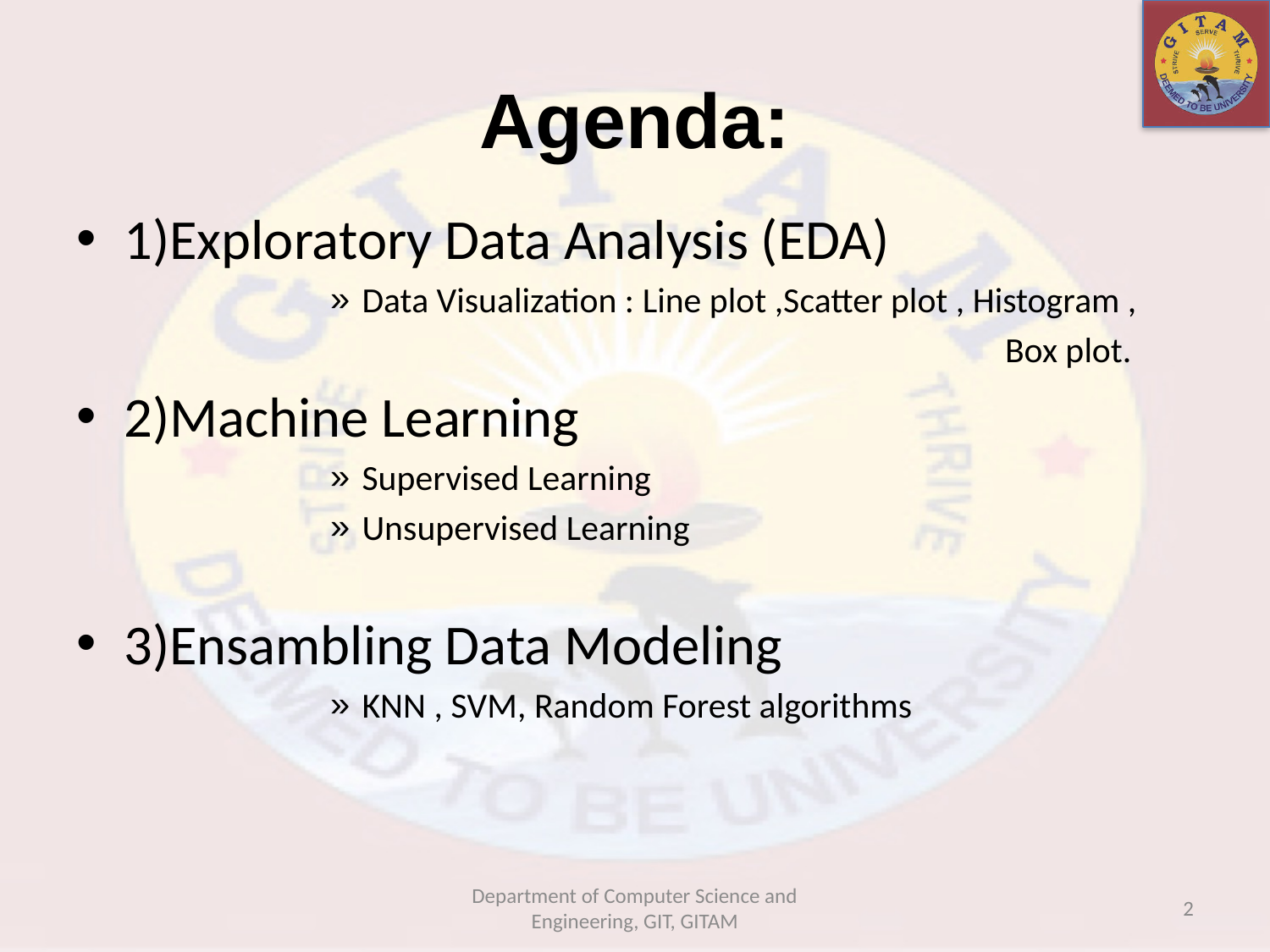

# Agenda:
1)Exploratory Data Analysis (EDA)
Data Visualization : Line plot ,Scatter plot , Histogram ,
						 Box plot.
2)Machine Learning
Supervised Learning
Unsupervised Learning

3)Ensambling Data Modeling
KNN , SVM, Random Forest algorithms
Department of Computer Science and Engineering, GIT, GITAM
2